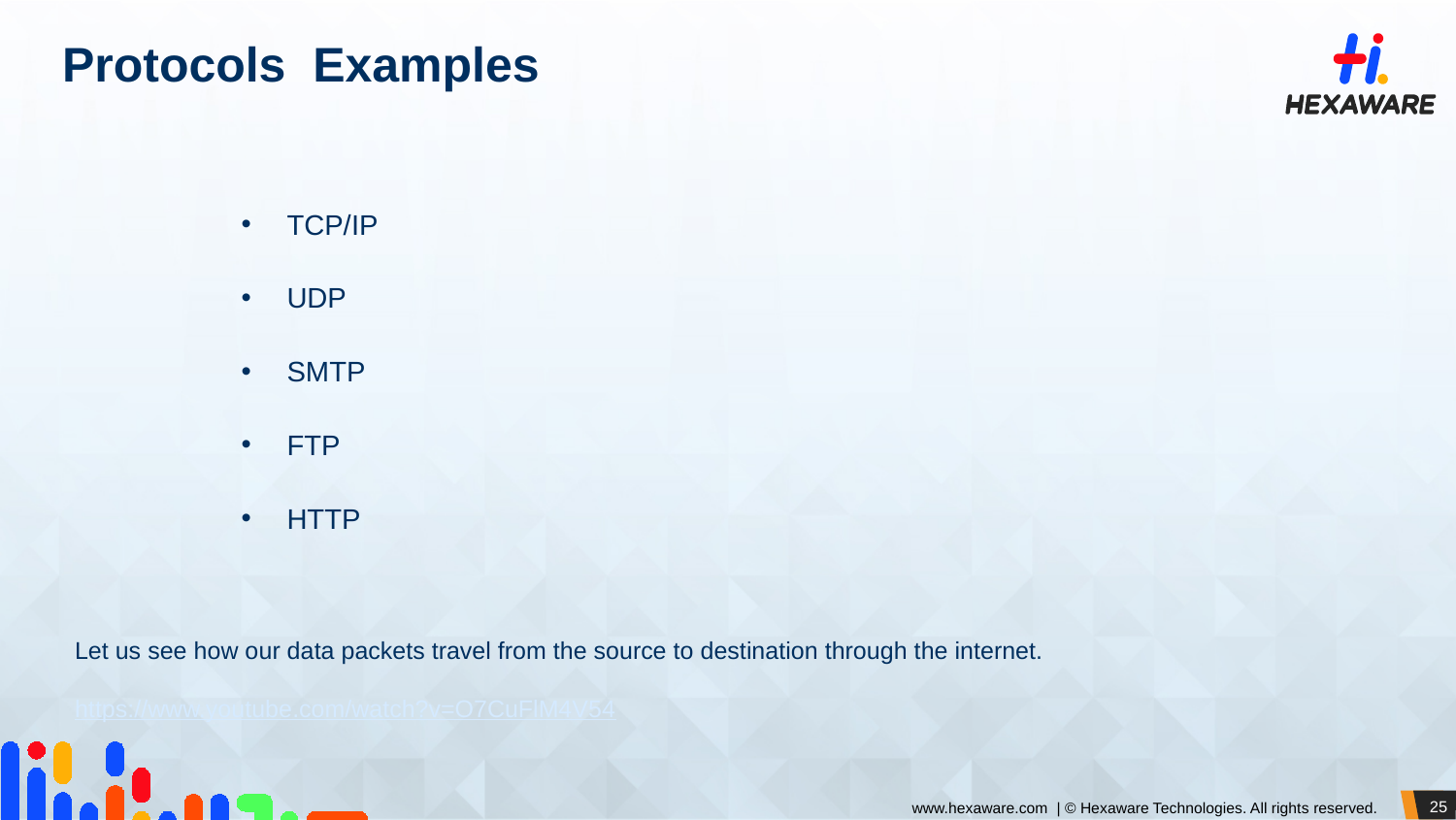

# Protocols  Examples
TCP/IP
UDP
SMTP
FTP
HTTP

Let us see how our data packets travel from the source to destination through the internet.

https://www.youtube.com/watch?v=O7CuFlM4V54